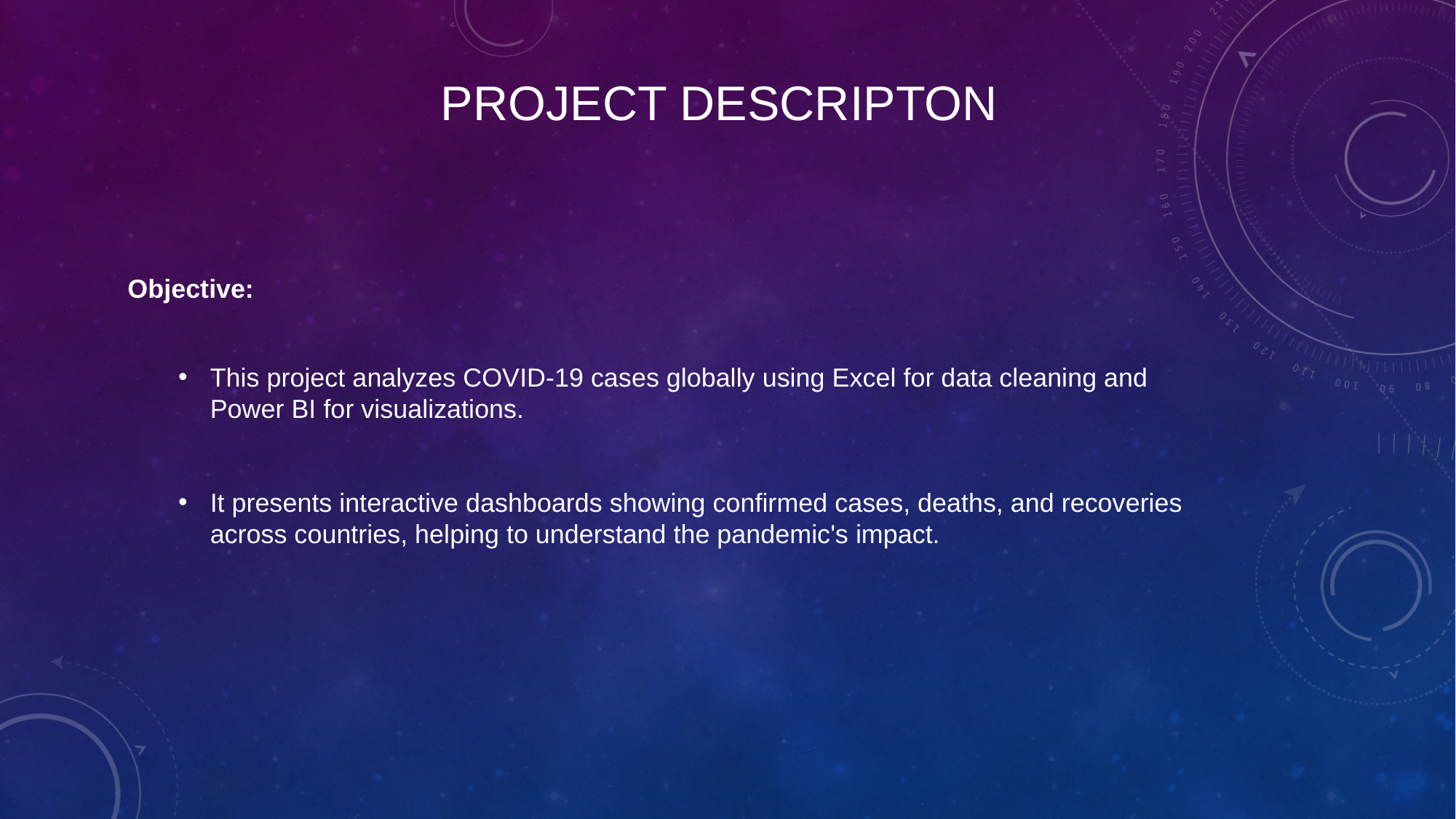

# PROJECT DESCRIPTON
Objective:

This project analyzes COVID-19 cases globally using Excel for data cleaning and Power BI for visualizations.

It presents interactive dashboards showing confirmed cases, deaths, and recoveries across countries, helping to understand the pandemic's impact.